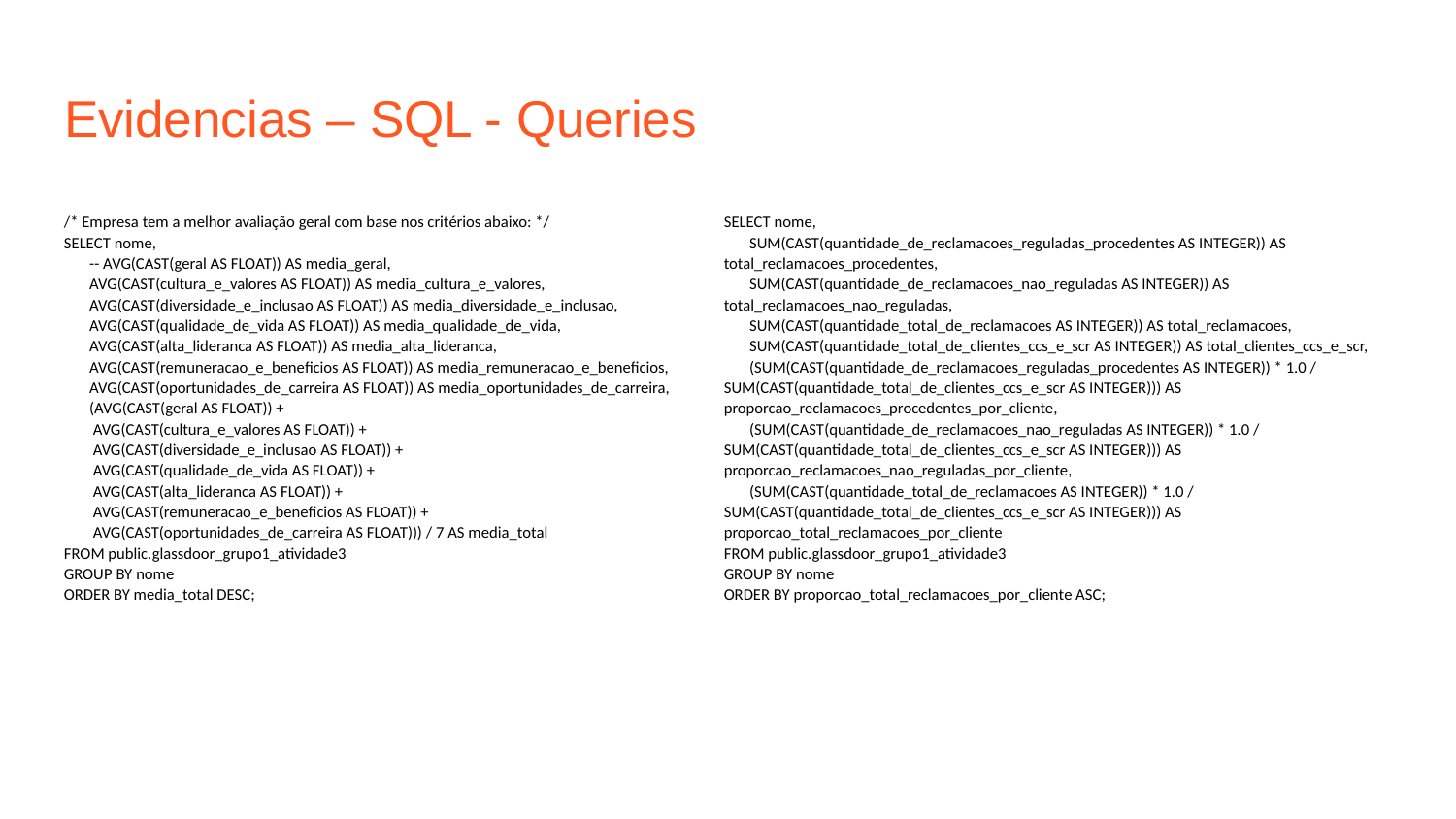

# Evidencias – SQL - Queries
/* Empresa tem a melhor avaliação geral com base nos critérios abaixo: */
SELECT nome,
       -- AVG(CAST(geral AS FLOAT)) AS media_geral,
       AVG(CAST(cultura_e_valores AS FLOAT)) AS media_cultura_e_valores,
       AVG(CAST(diversidade_e_inclusao AS FLOAT)) AS media_diversidade_e_inclusao,
       AVG(CAST(qualidade_de_vida AS FLOAT)) AS media_qualidade_de_vida,
       AVG(CAST(alta_lideranca AS FLOAT)) AS media_alta_lideranca,
       AVG(CAST(remuneracao_e_beneficios AS FLOAT)) AS media_remuneracao_e_beneficios,
       AVG(CAST(oportunidades_de_carreira AS FLOAT)) AS media_oportunidades_de_carreira,
       (AVG(CAST(geral AS FLOAT)) +
        AVG(CAST(cultura_e_valores AS FLOAT)) +
        AVG(CAST(diversidade_e_inclusao AS FLOAT)) +
        AVG(CAST(qualidade_de_vida AS FLOAT)) +
        AVG(CAST(alta_lideranca AS FLOAT)) +
        AVG(CAST(remuneracao_e_beneficios AS FLOAT)) +
        AVG(CAST(oportunidades_de_carreira AS FLOAT))) / 7 AS media_total
FROM public.glassdoor_grupo1_atividade3
GROUP BY nome
ORDER BY media_total DESC;
SELECT nome,
       SUM(CAST(quantidade_de_reclamacoes_reguladas_procedentes AS INTEGER)) AS total_reclamacoes_procedentes,
       SUM(CAST(quantidade_de_reclamacoes_nao_reguladas AS INTEGER)) AS total_reclamacoes_nao_reguladas,
       SUM(CAST(quantidade_total_de_reclamacoes AS INTEGER)) AS total_reclamacoes,
       SUM(CAST(quantidade_total_de_clientes_ccs_e_scr AS INTEGER)) AS total_clientes_ccs_e_scr,
       (SUM(CAST(quantidade_de_reclamacoes_reguladas_procedentes AS INTEGER)) * 1.0 / SUM(CAST(quantidade_total_de_clientes_ccs_e_scr AS INTEGER))) AS proporcao_reclamacoes_procedentes_por_cliente,
       (SUM(CAST(quantidade_de_reclamacoes_nao_reguladas AS INTEGER)) * 1.0 / SUM(CAST(quantidade_total_de_clientes_ccs_e_scr AS INTEGER))) AS proporcao_reclamacoes_nao_reguladas_por_cliente,
       (SUM(CAST(quantidade_total_de_reclamacoes AS INTEGER)) * 1.0 / SUM(CAST(quantidade_total_de_clientes_ccs_e_scr AS INTEGER))) AS proporcao_total_reclamacoes_por_cliente
FROM public.glassdoor_grupo1_atividade3
GROUP BY nome
ORDER BY proporcao_total_reclamacoes_por_cliente ASC;